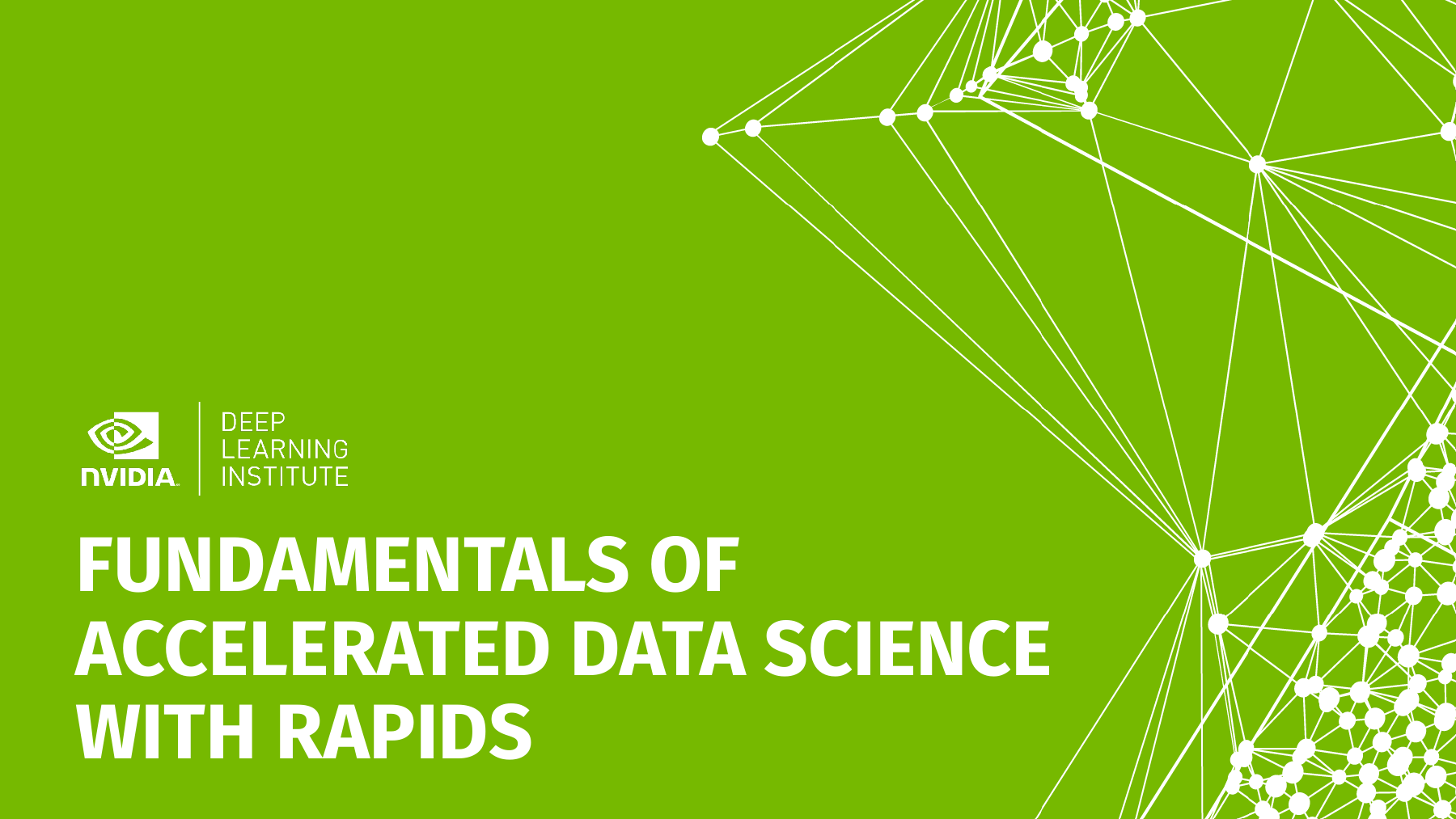

# Fundamentals of Accelerated data science with rapids